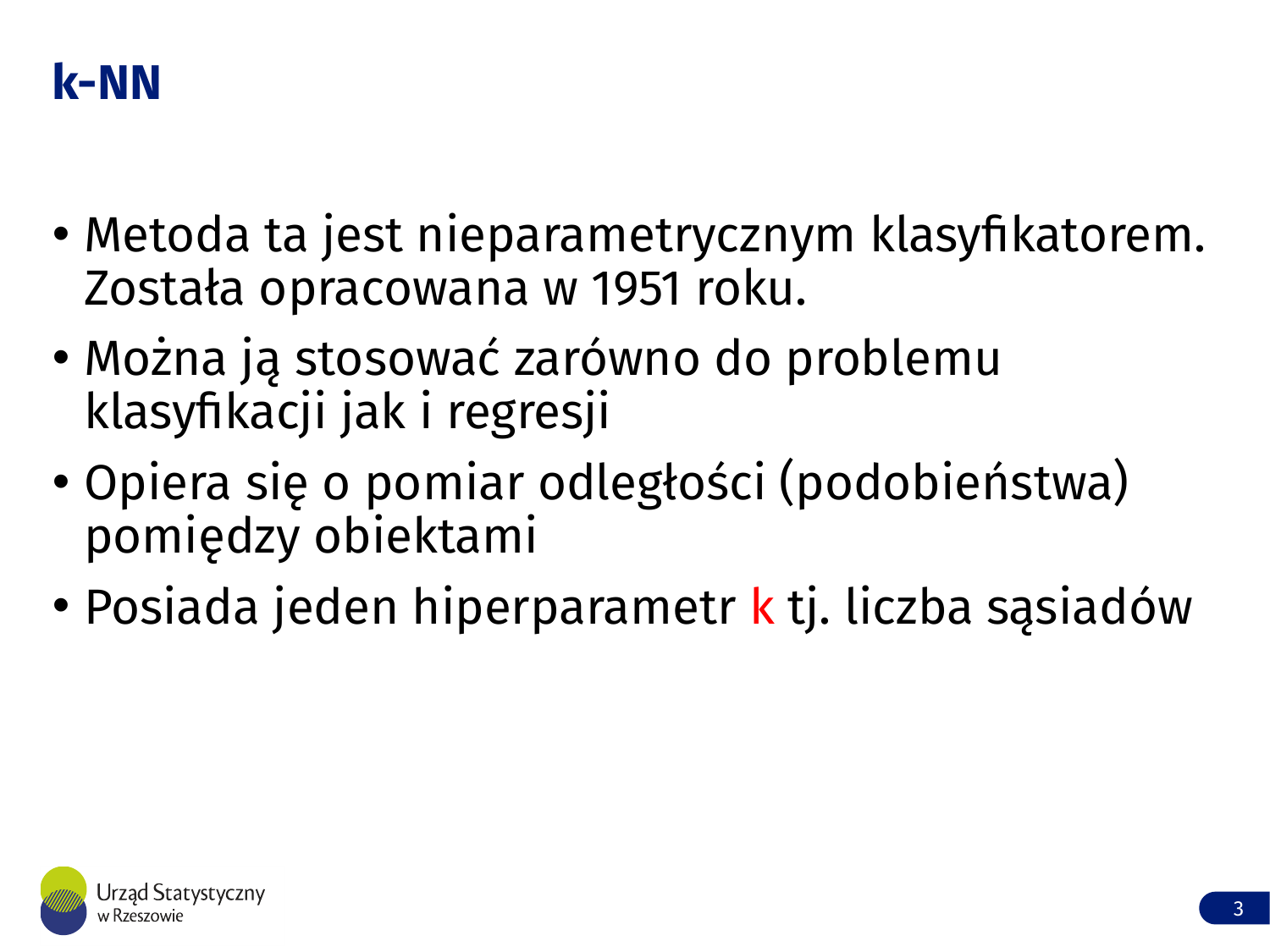

# k-NN
Metoda ta jest nieparametrycznym klasyﬁkatorem. Została opracowana w 1951 roku.
Można ją stosować zarówno do problemu klasyfikacji jak i regresji
Opiera się o pomiar odległości (podobieństwa) pomiędzy obiektami
Posiada jeden hiperparametr k tj. liczba sąsiadów

3